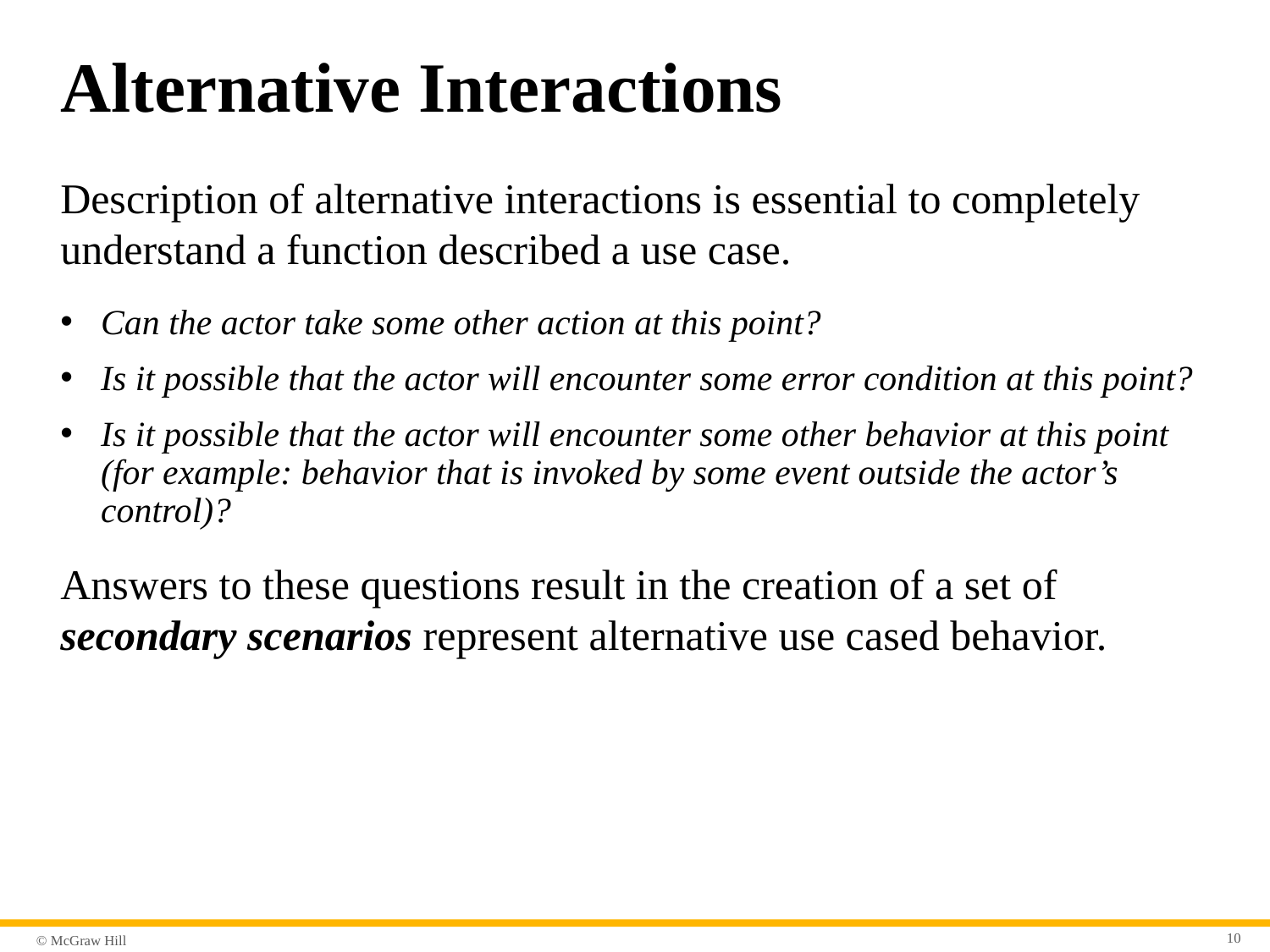

# Alternative Interactions
Description of alternative interactions is essential to completely understand a function described a use case.
Can the actor take some other action at this point?
Is it possible that the actor will encounter some error condition at this point?
Is it possible that the actor will encounter some other behavior at this point (for example: behavior that is invoked by some event outside the actor’s control)?
Answers to these questions result in the creation of a set of secondary scenarios represent alternative use cased behavior.
10